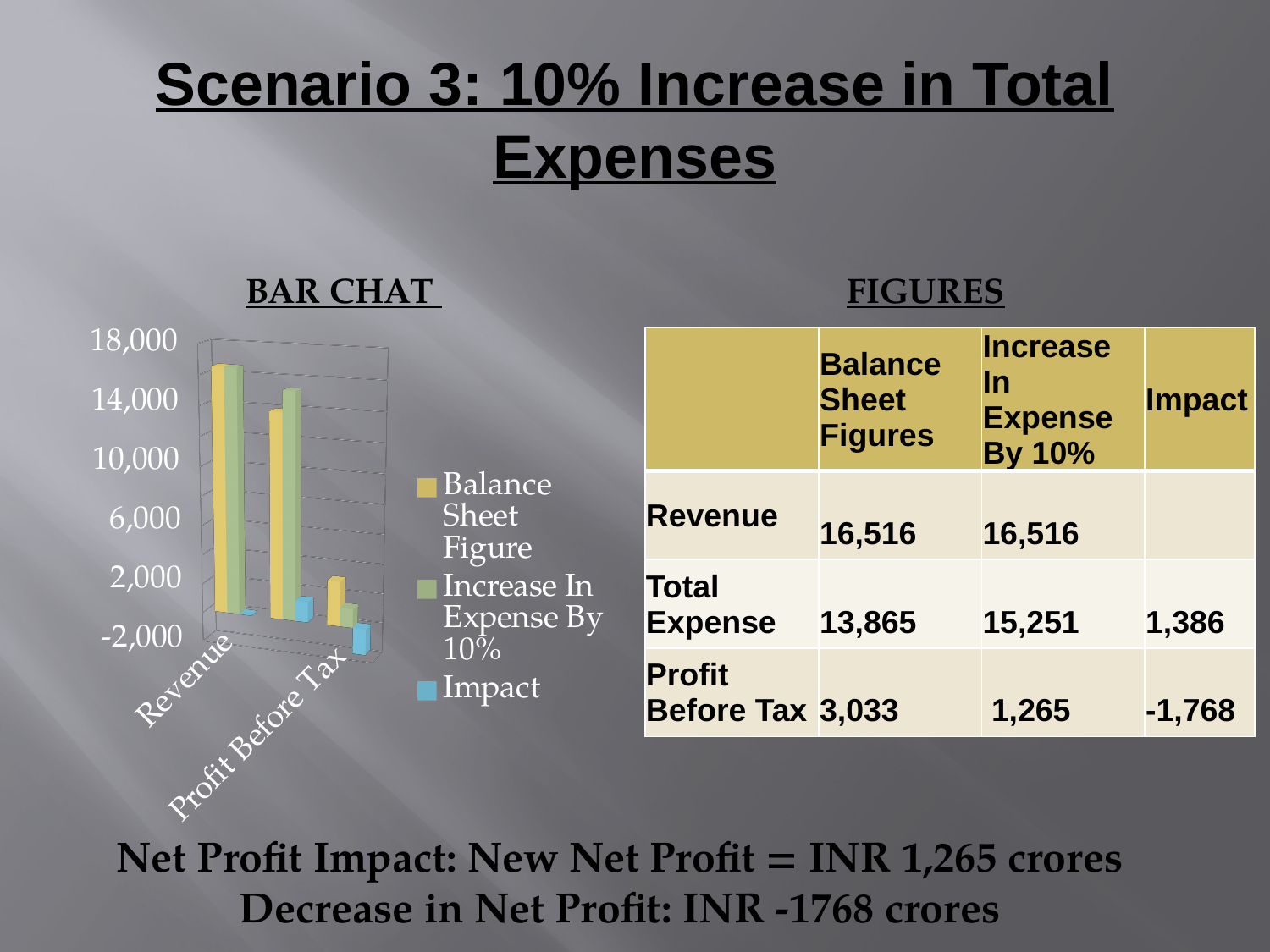

# Scenario 3: 10% Increase in Total Expenses

Bar Chat

Figures

[unsupported chart]

|  | Balance Sheet Figures | Increase In Expense By 10% | Impact |
| --- | --- | --- | --- |
| Revenue | 16,516 | 16,516 |  |
| Total Expense | 13,865 | 15,251 | 1,386 |
| Profit Before Tax | 3,033 | 1,265 | -1,768 |
Net Profit Impact: New Net Profit = INR 1,265 crores
Decrease in Net Profit: INR -1768 crores